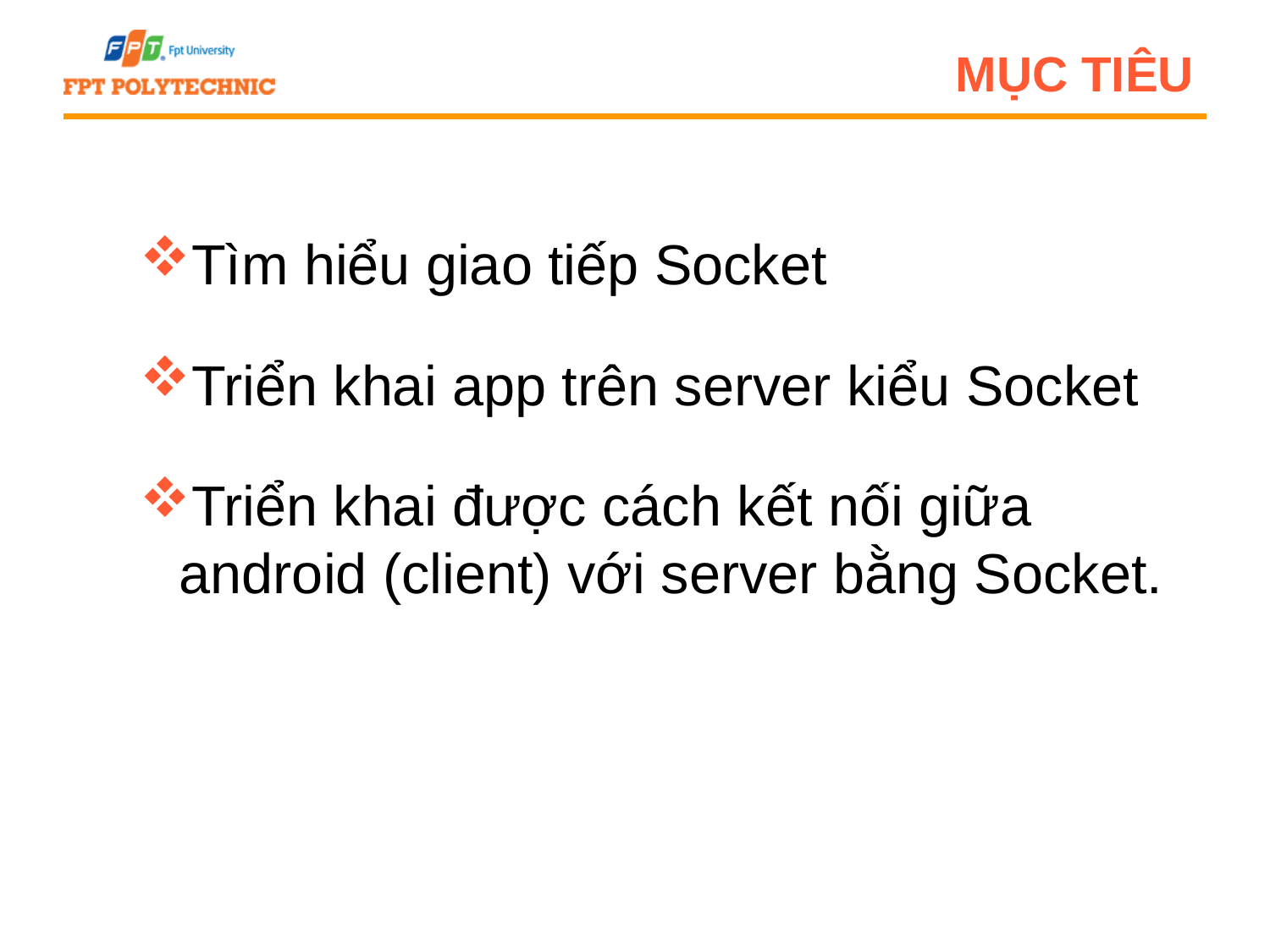

# Mục tiêu
Tìm hiểu giao tiếp Socket
Triển khai app trên server kiểu Socket
Triển khai được cách kết nối giữa android (client) với server bằng Socket.